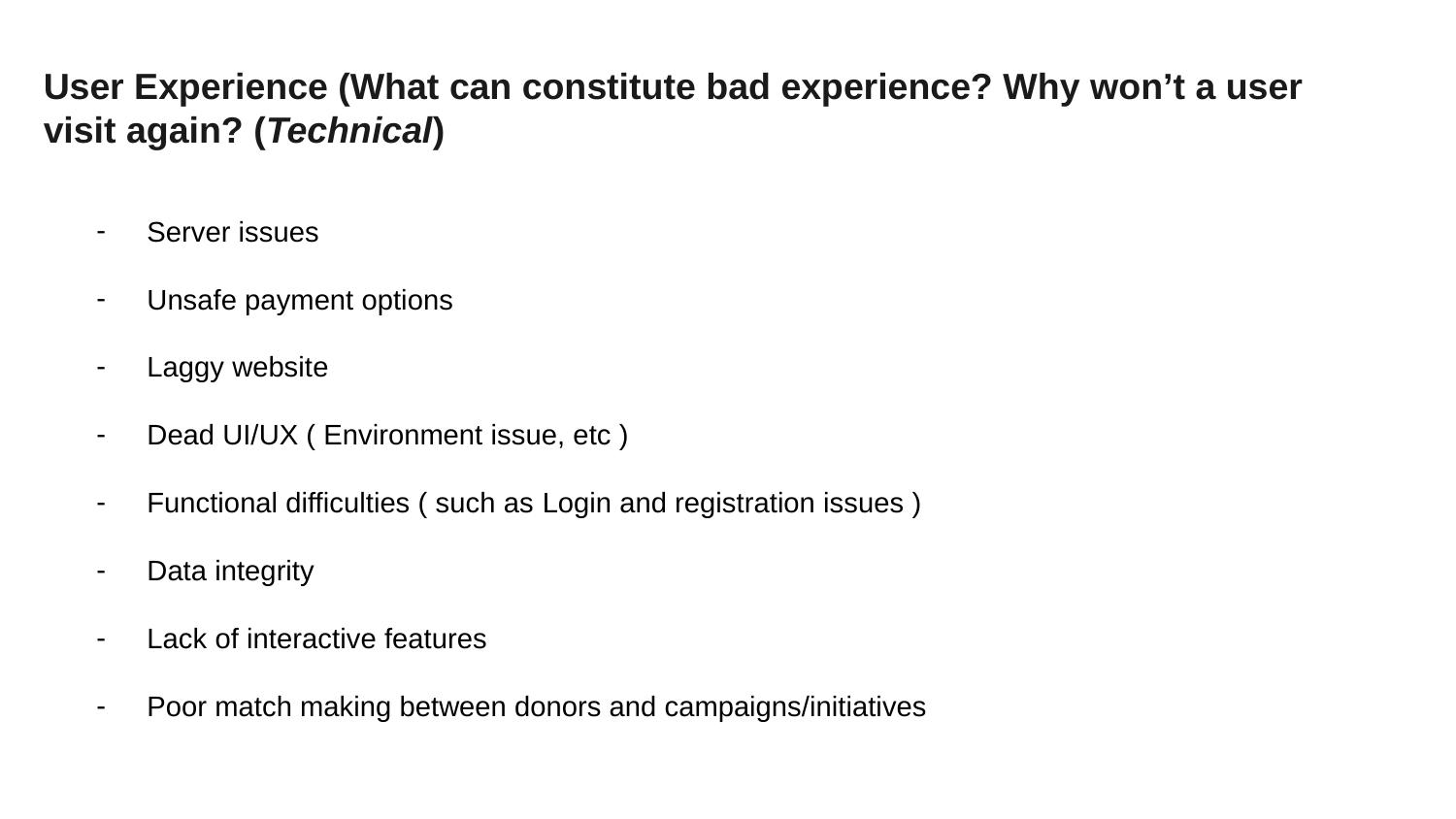

# User Experience (What can constitute bad experience? Why won’t a user visit again? (Technical)
Server issues

Unsafe payment options

Laggy website

Dead UI/UX ( Environment issue, etc )

Functional difficulties ( such as Login and registration issues )

Data integrity

Lack of interactive features

Poor match making between donors and campaigns/initiatives